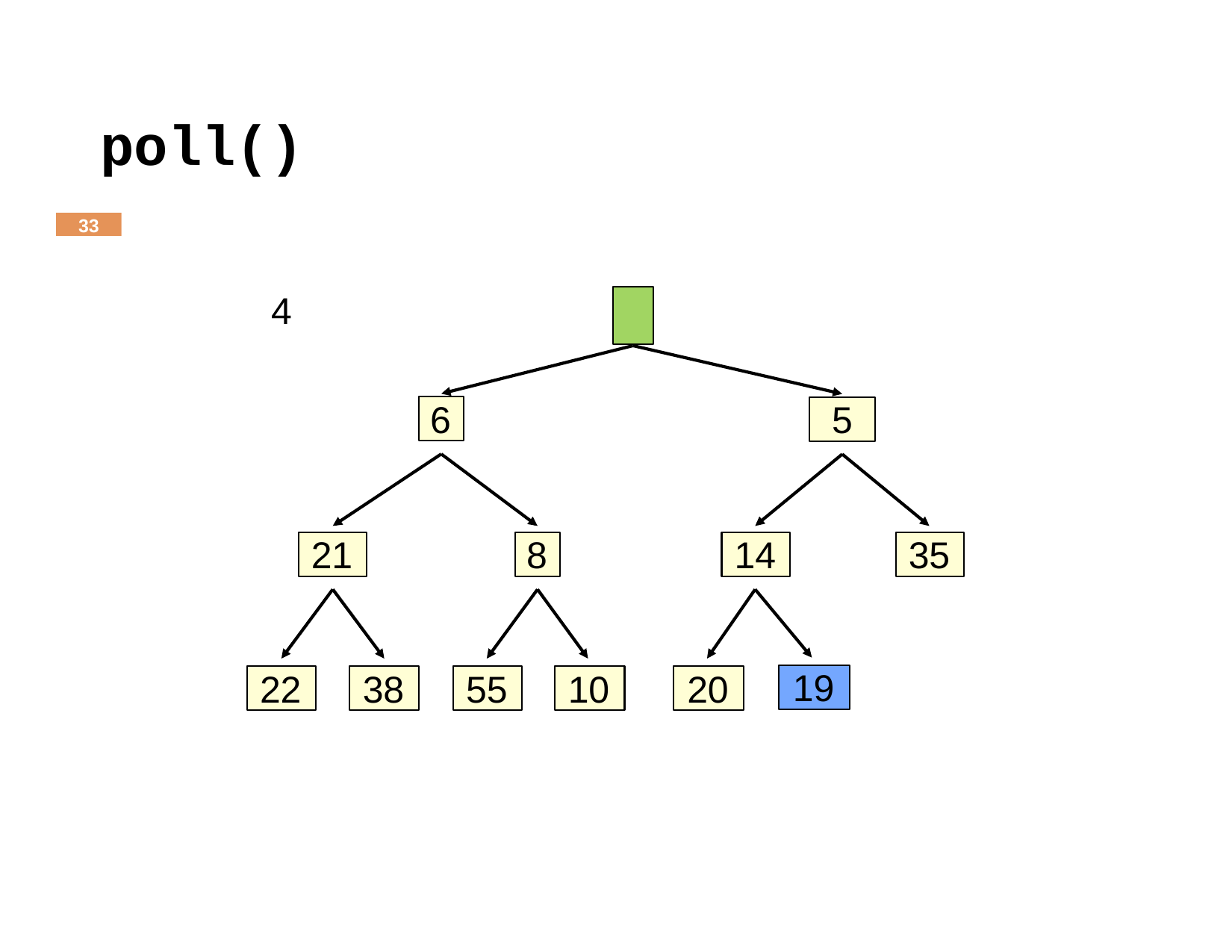

# poll()
33
4

6
5

21
8
14
35

19
22
38
55
10
20